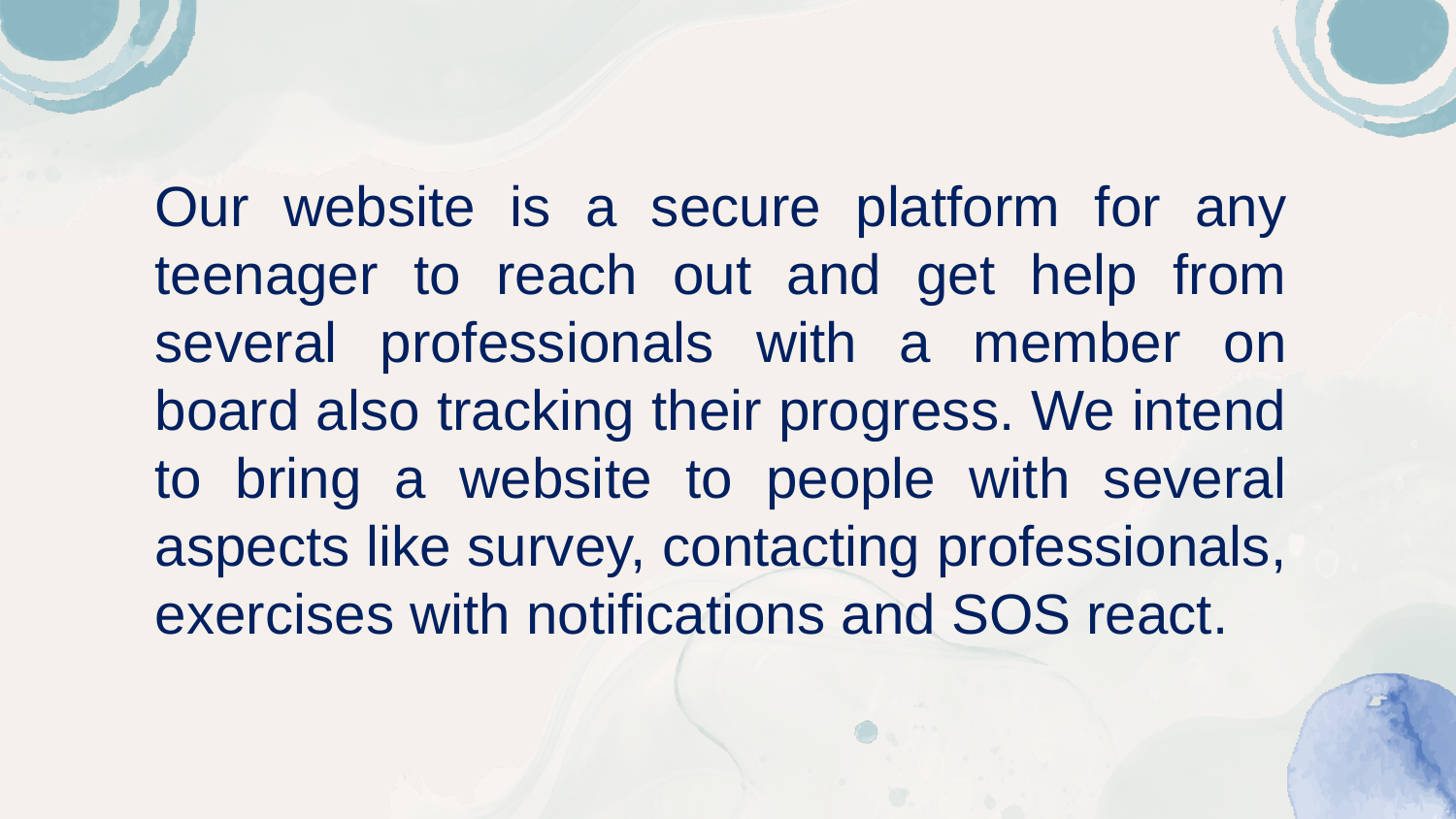

# Our website is a secure platform for any teenager to reach out and get help from several professionals with a member on board also tracking their progress. We intend to bring a website to people with several aspects like survey, contacting professionals, exercises with notifications and SOS react.